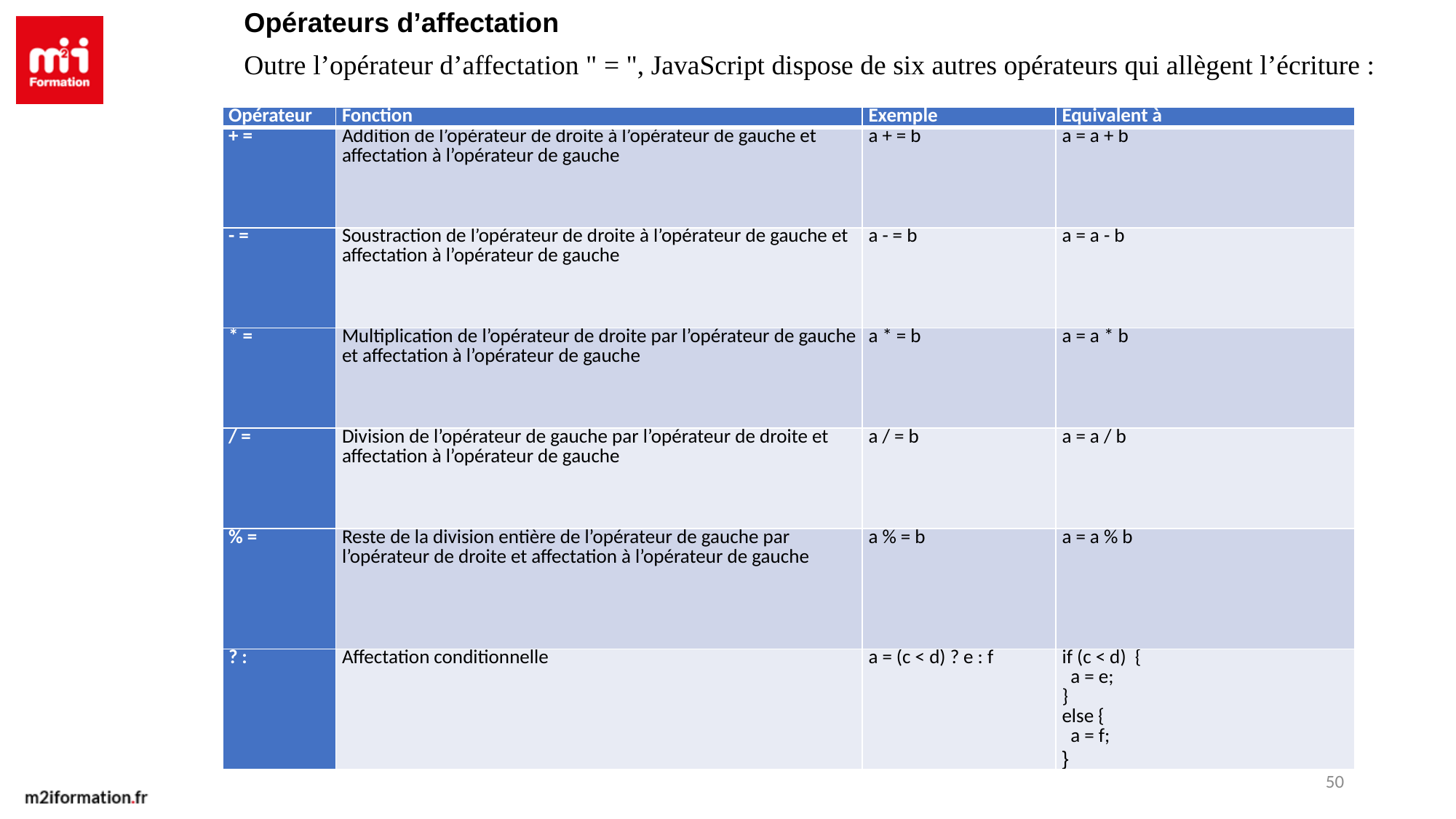

Opérateurs d’affectation
Outre l’opérateur d’affectation " = ", JavaScript dispose de six autres opérateurs qui allègent l’écriture :
| Opérateur | Fonction | Exemple | Equivalent à |
| --- | --- | --- | --- |
| + = | Addition de l’opérateur de droite à l’opérateur de gauche et affectation à l’opérateur de gauche | a + = b | a = a + b |
| - = | Soustraction de l’opérateur de droite à l’opérateur de gauche et affectation à l’opérateur de gauche | a - = b | a = a - b |
| \* = | Multiplication de l’opérateur de droite par l’opérateur de gauche et affectation à l’opérateur de gauche | a \* = b | a = a \* b |
| / = | Division de l’opérateur de gauche par l’opérateur de droite et affectation à l’opérateur de gauche | a / = b | a = a / b |
| % = | Reste de la division entière de l’opérateur de gauche par l’opérateur de droite et affectation à l’opérateur de gauche | a % = b | a = a % b |
| ? : | Affectation conditionnelle | a = (c < d) ? e : f | if (c < d) { a = e; } else { a = f; } |
50